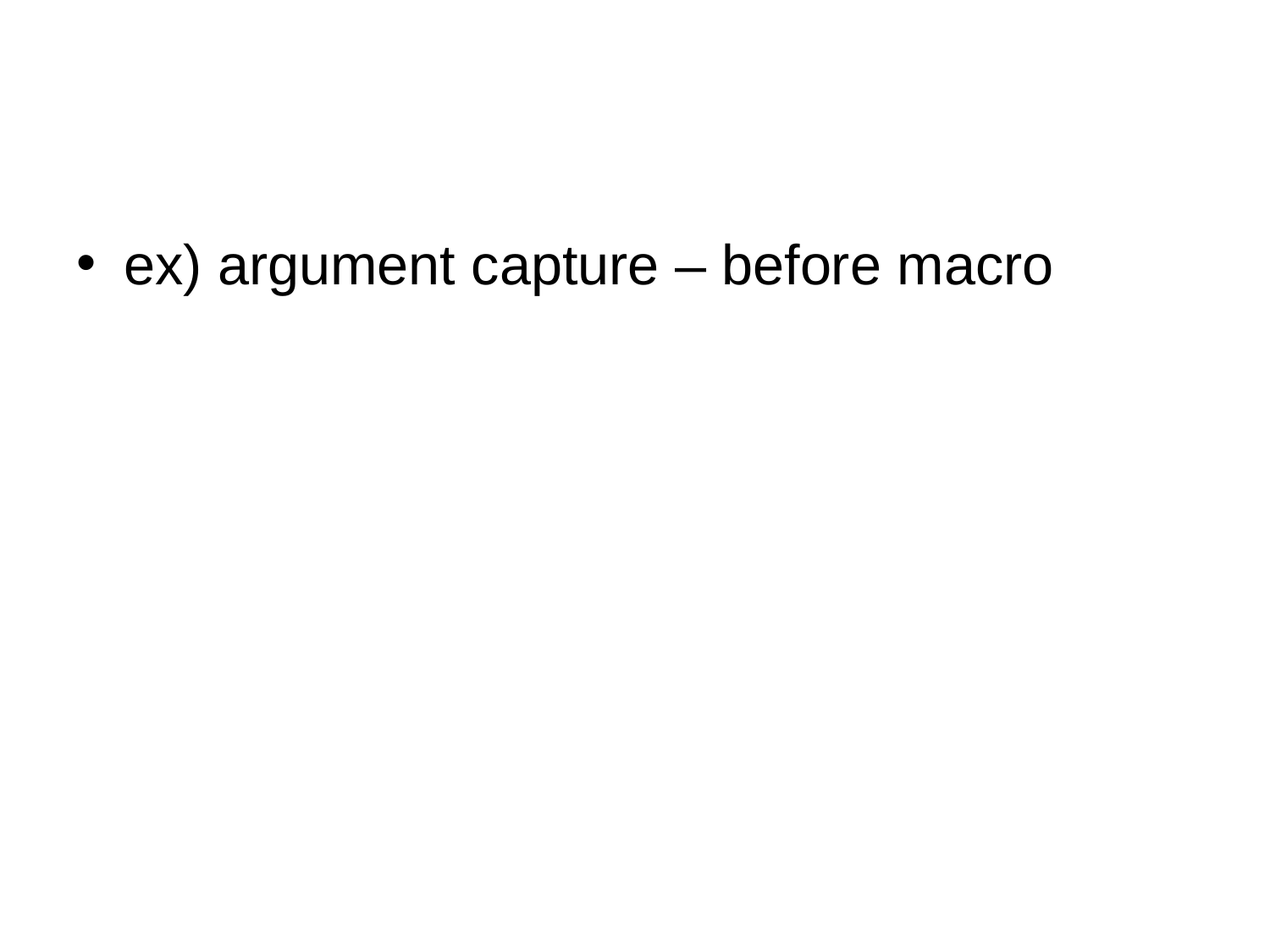

#
ex) argument capture – before macro